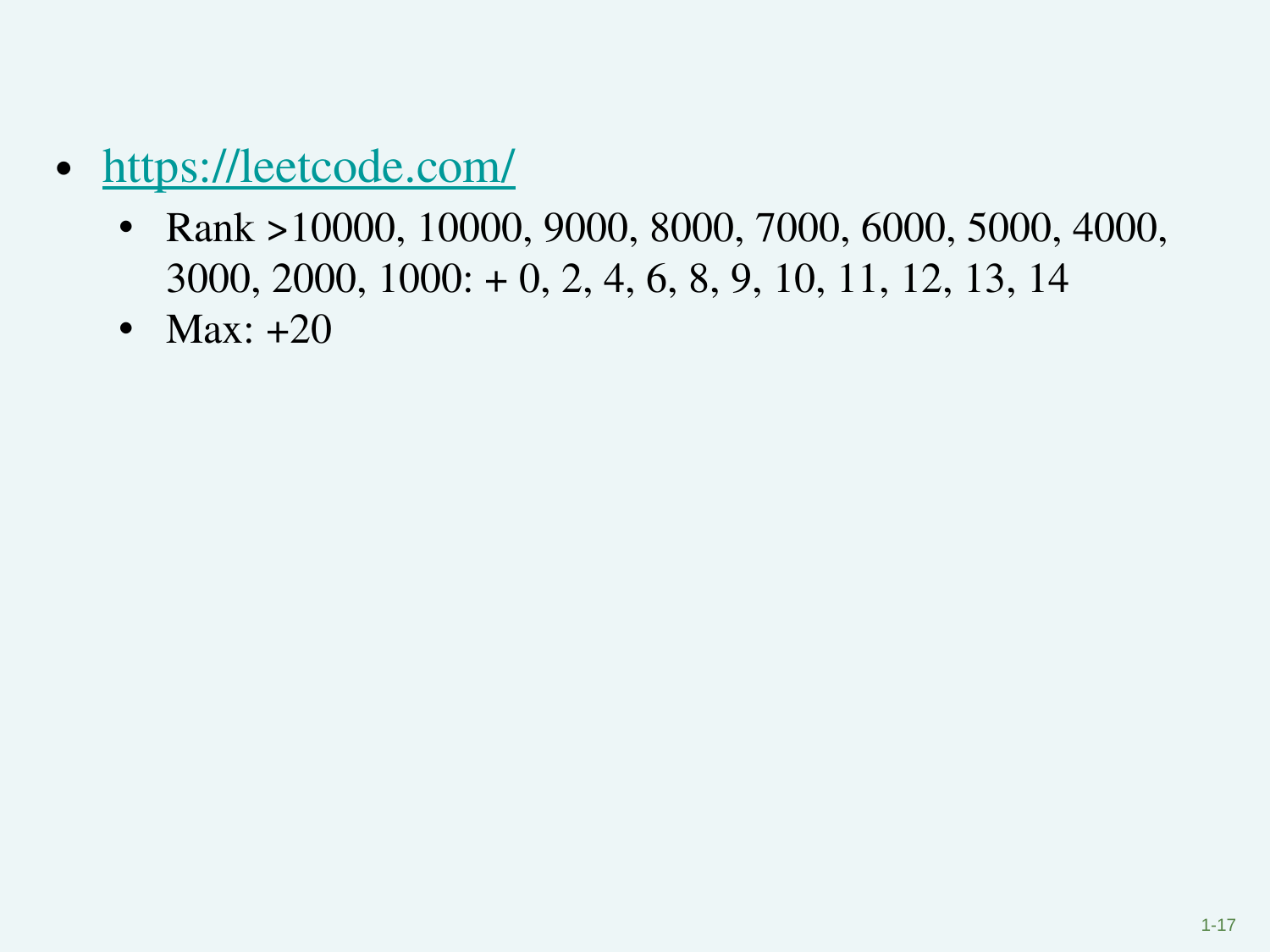

#
https://leetcode.com/
Rank >10000, 10000, 9000, 8000, 7000, 6000, 5000, 4000, 3000, 2000, 1000: + 0, 2, 4, 6, 8, 9, 10, 11, 12, 13, 14
Max: +20
1-17